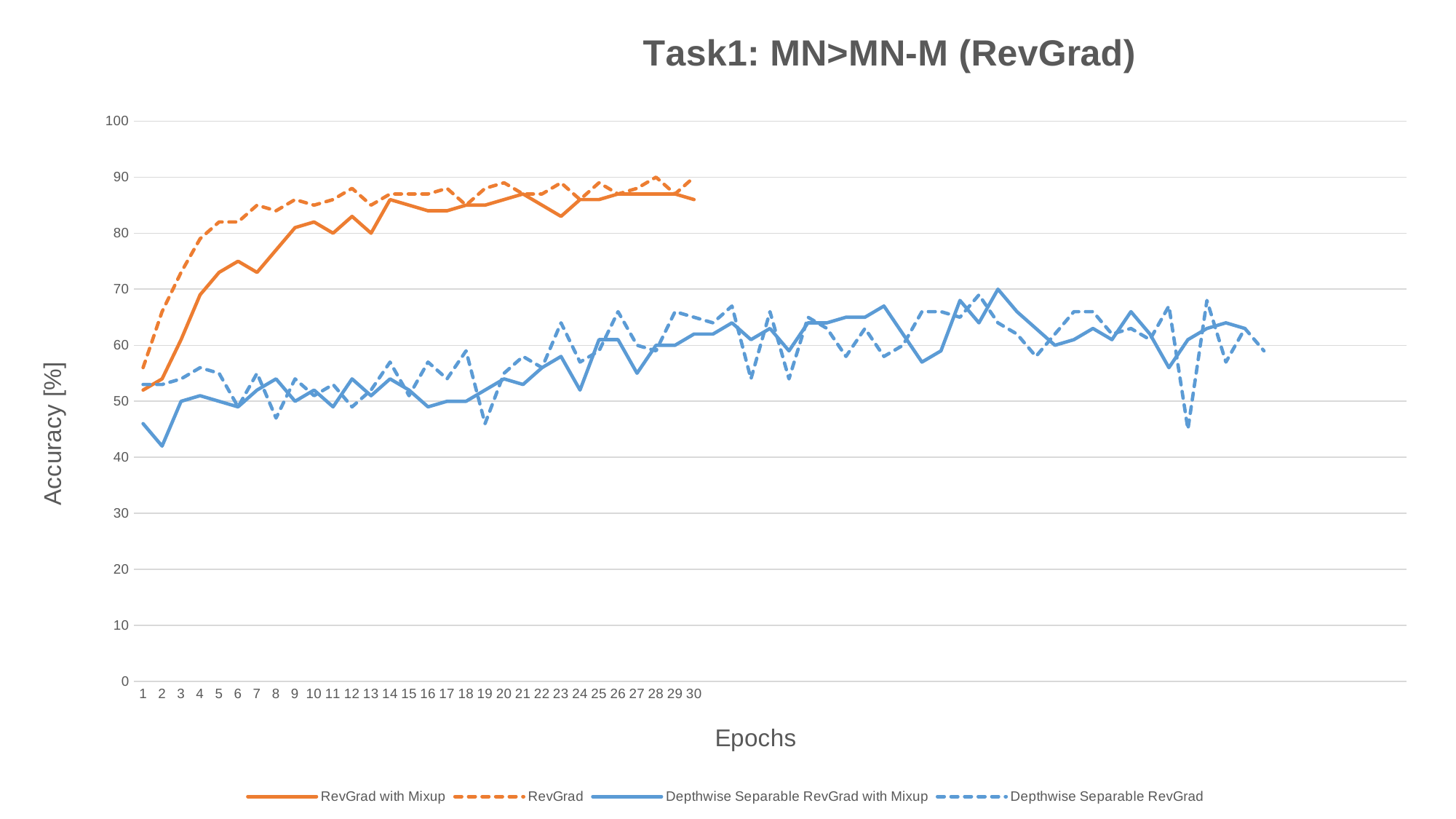

### Chart: Task1: MN>MN-M (RevGrad)

| Category | RevGrad with Mixup | RevGrad | Depthwise Separable RevGrad with Mixup | Depthwise Separable RevGrad |
|---|---|---|---|---|